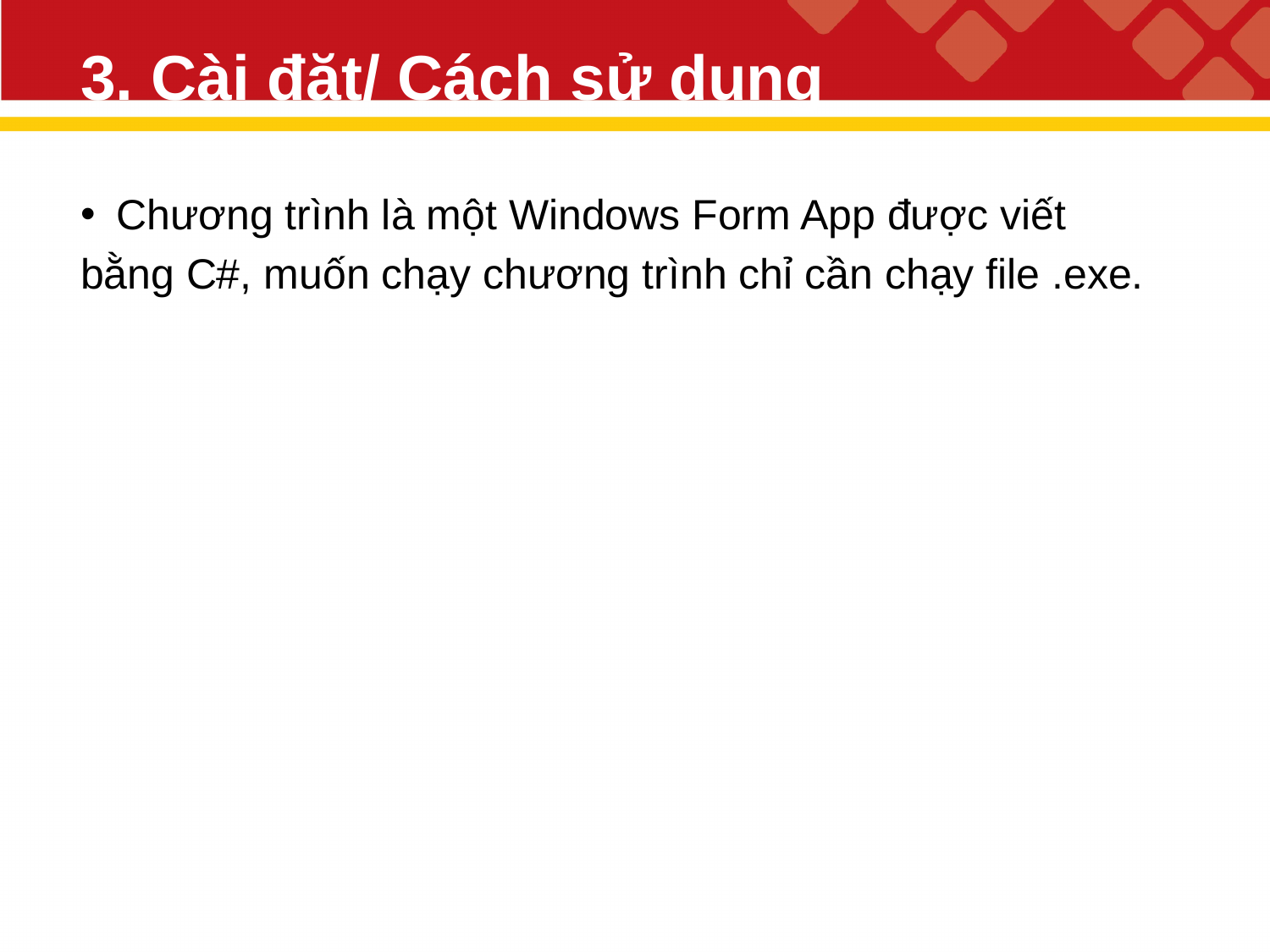

# 3. Cài đặt/ Cách sử dụng
 Chương trình là một Windows Form App được viết
bằng C#, muốn chạy chương trình chỉ cần chạy file .exe.